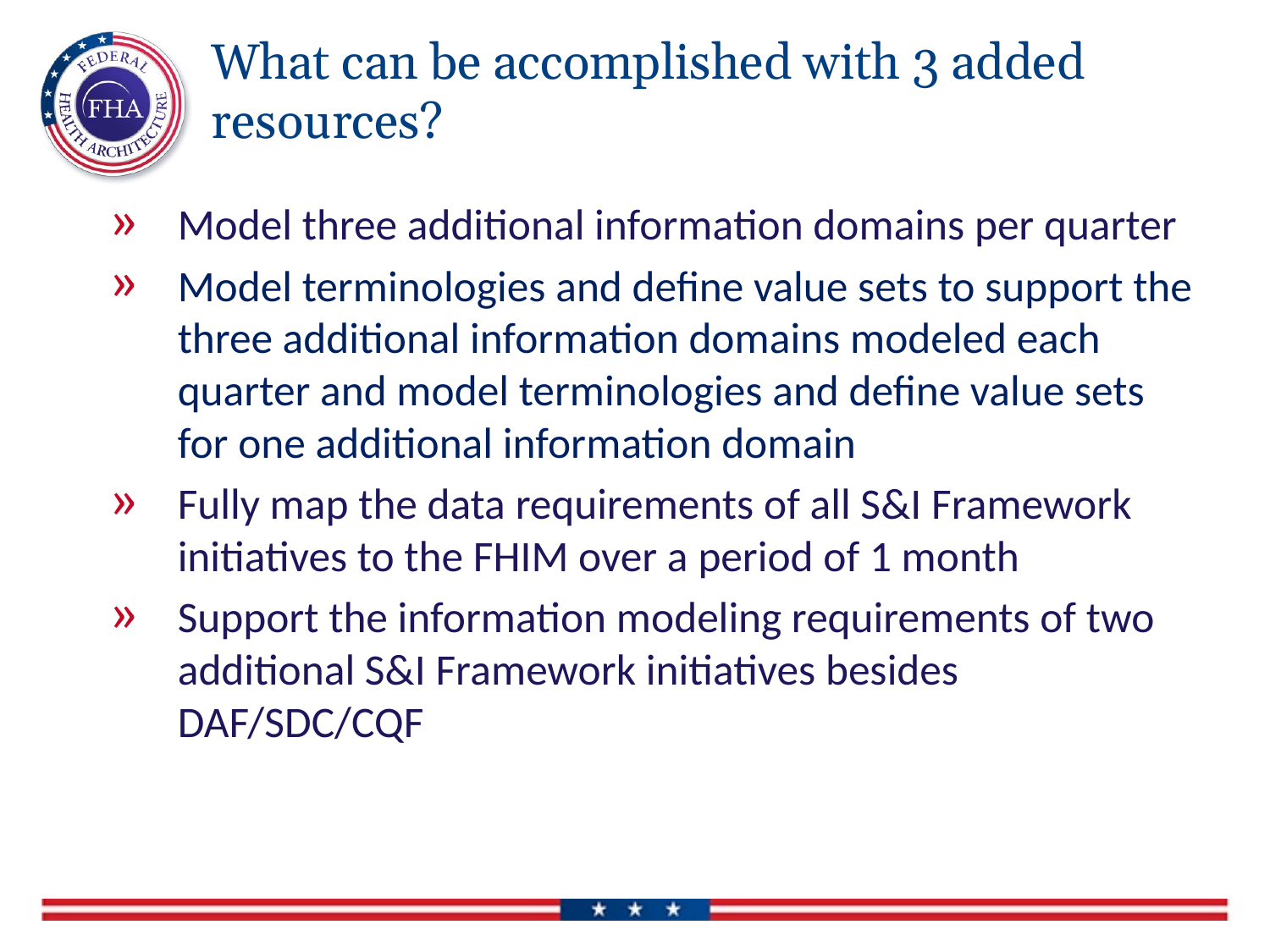

# What can be accomplished with 3 added resources?
Model three additional information domains per quarter
Model terminologies and define value sets to support the three additional information domains modeled each quarter and model terminologies and define value sets for one additional information domain
Fully map the data requirements of all S&I Framework initiatives to the FHIM over a period of 1 month
Support the information modeling requirements of two additional S&I Framework initiatives besides DAF/SDC/CQF
12